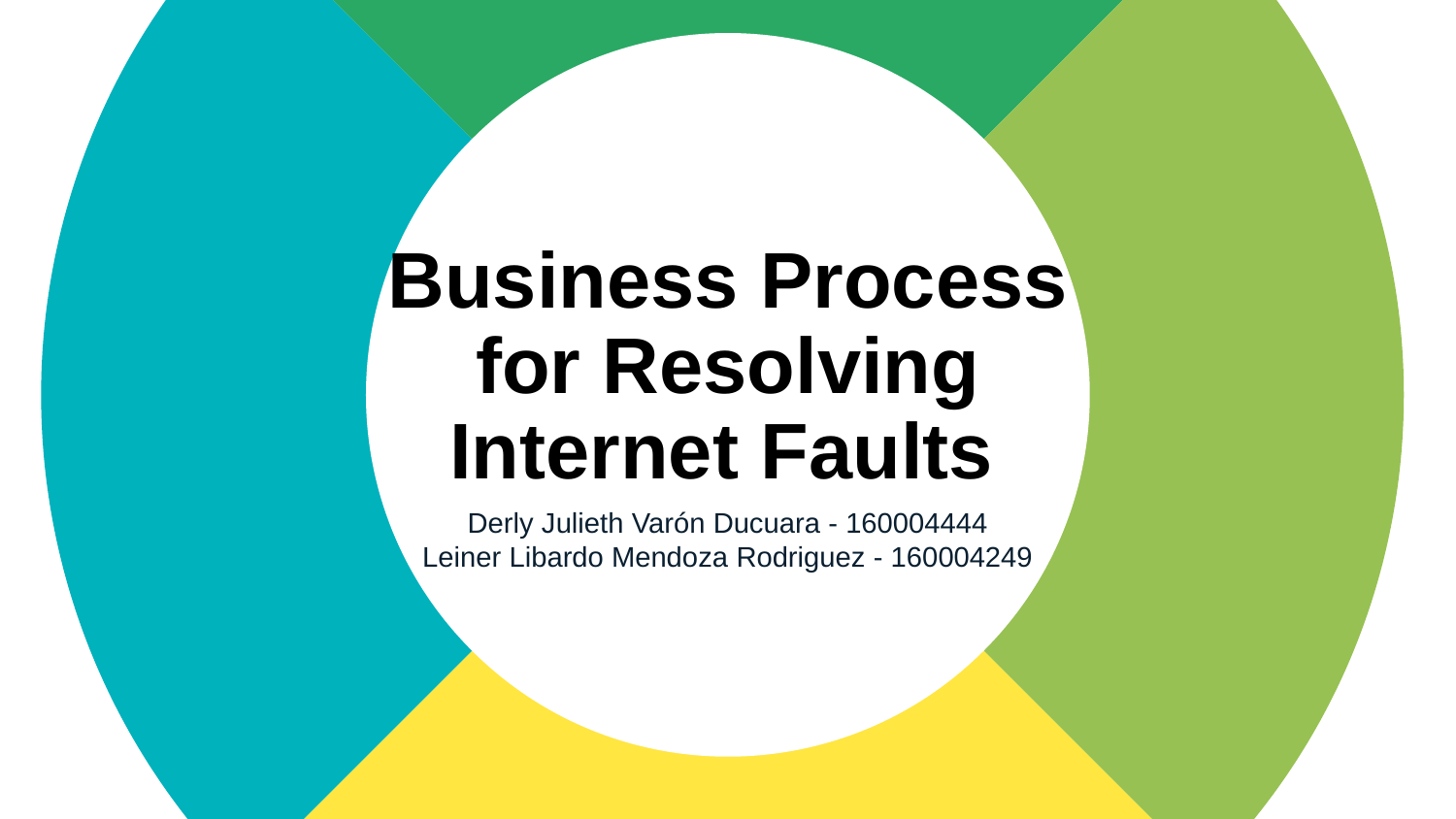

# Business Process for Resolving Internet Faults
Derly Julieth Varón Ducuara - 160004444
Leiner Libardo Mendoza Rodriguez - 160004249